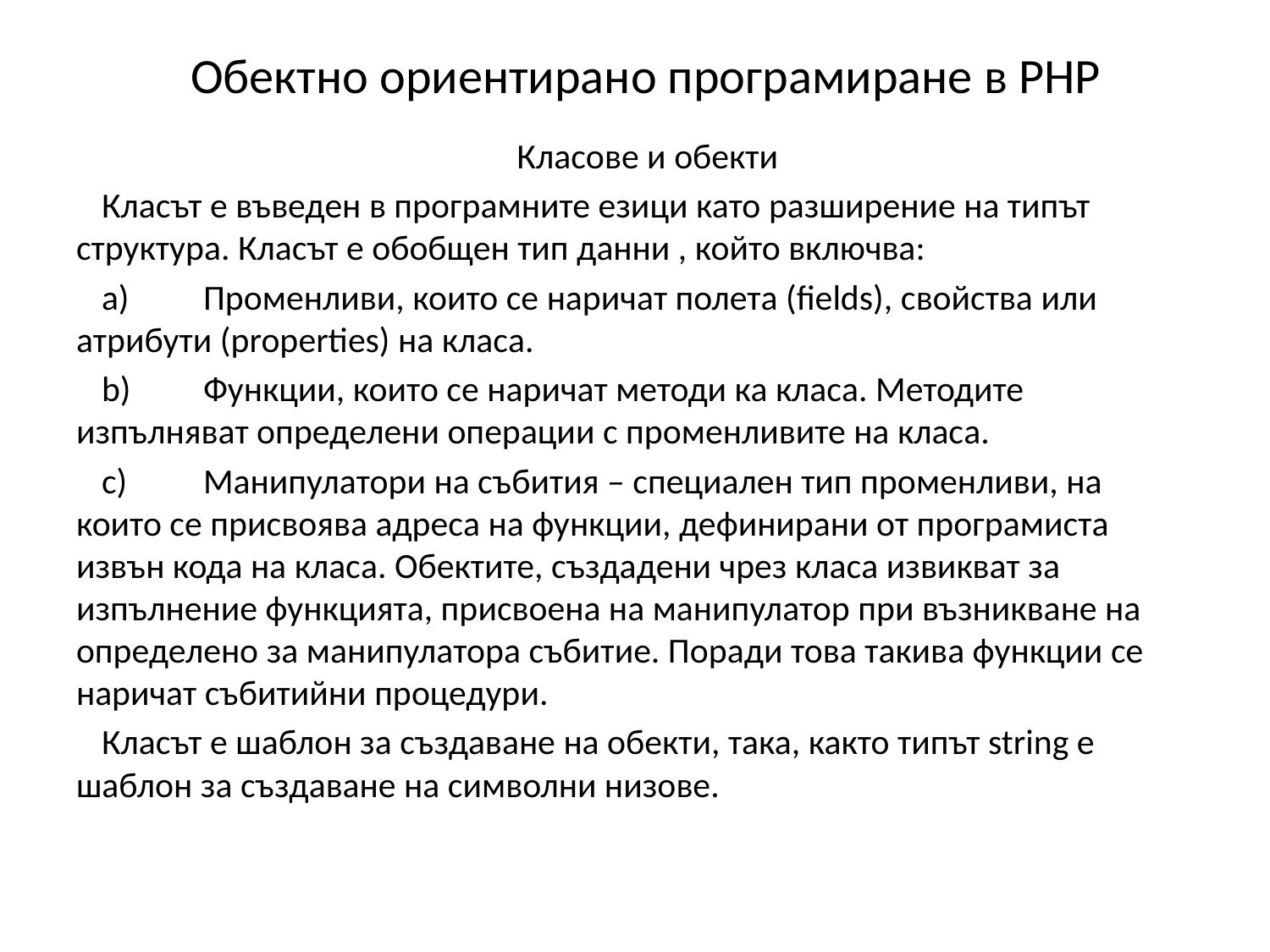

# Обектно ориентирано програмиране в PHP
Класове и обекти
Класът е въведен в програмните езици като разширение на типът структура. Класът е обобщен тип данни , който включва:
a)	Променливи, които се наричат полета (fields), свойства или атрибути (properties) на класа.
b)	Функции, които се наричат методи ка класа. Методите изпълняват определени операции с променливите на класа.
c)	Манипулатори на събития – специален тип променливи, на които се присвоява адреса на функции, дефинирани от програмиста извън кода на класа. Обектите, създадени чрез класа извикват за изпълнение функцията, присвоена на манипулатор при възникване на определено за манипулатора събитие. Поради това такива функции се наричат събитийни процедури.
Класът е шаблон за създаване на обекти, така, както типът string е шаблон за създаване на символни низове.